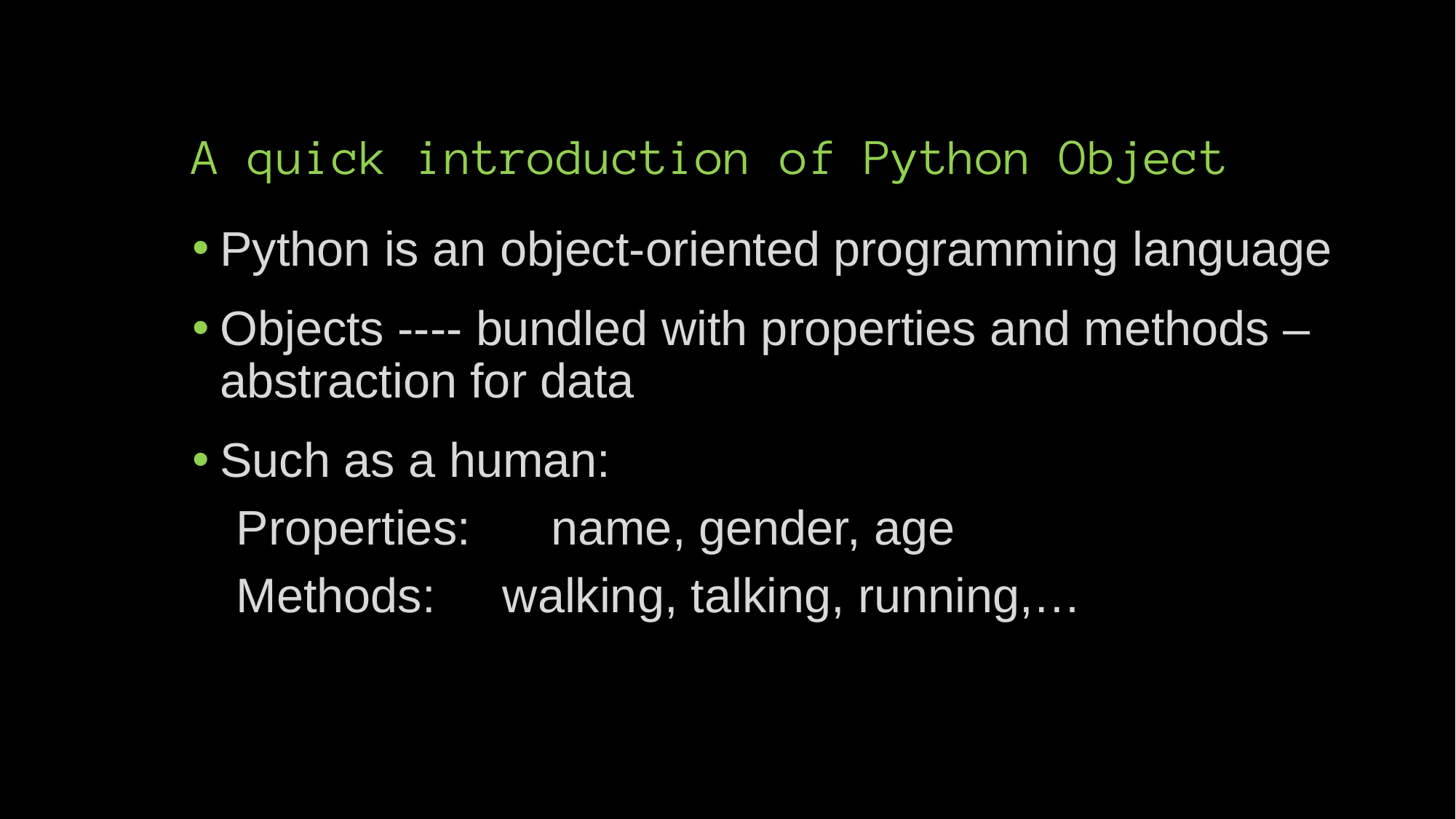

# A quick introduction of Python Object
Python is an object-oriented programming language
Objects ---- bundled with properties and methods –abstraction for data
Such as a human:
Properties:      name, gender, age
Methods:     walking, talking, running,…